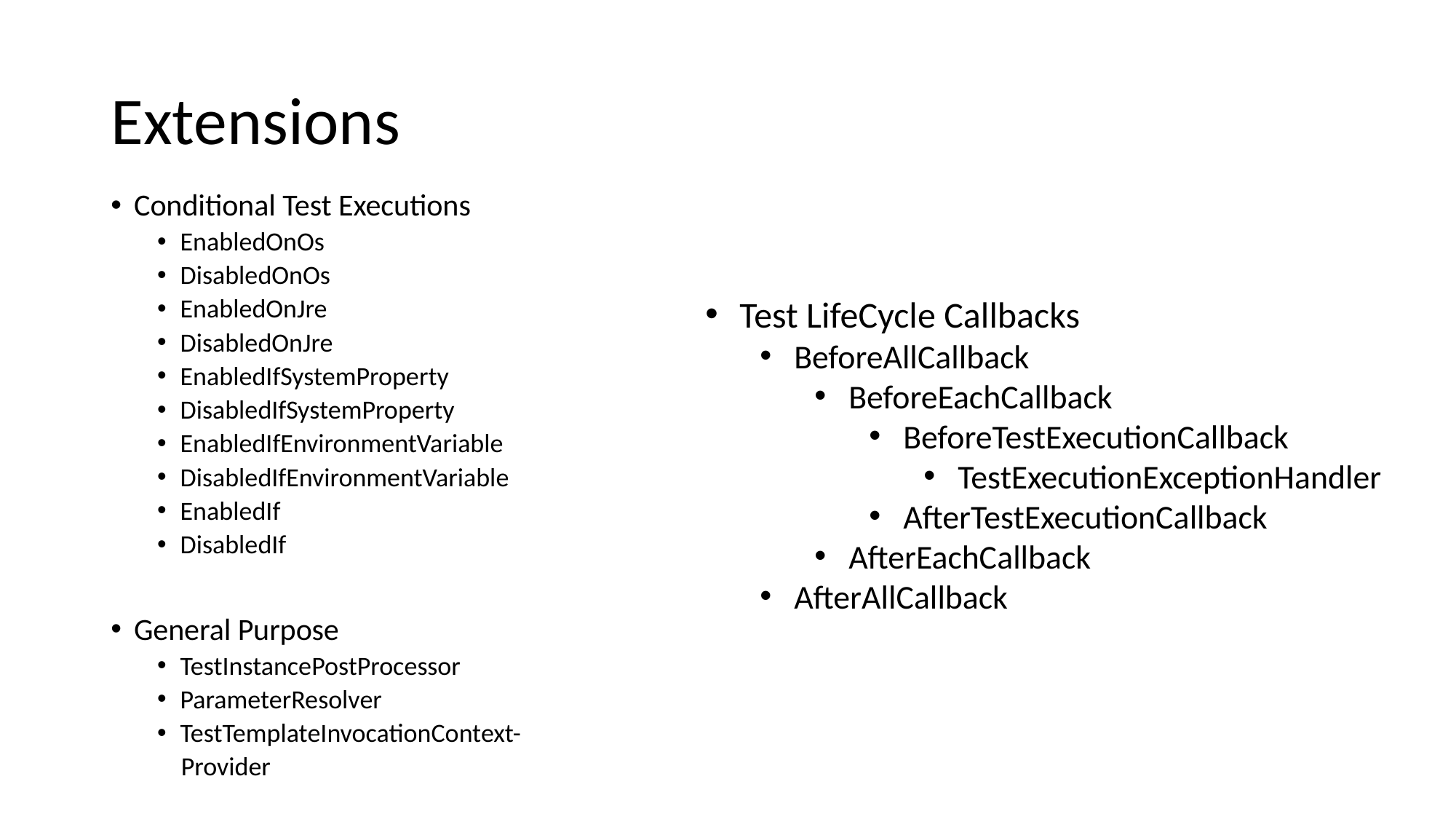

# Extensions
Conditional Test Executions
EnabledOnOs
DisabledOnOs
EnabledOnJre
DisabledOnJre
EnabledIfSystemProperty
DisabledIfSystemProperty
EnabledIfEnvironmentVariable
DisabledIfEnvironmentVariable
EnabledIf
DisabledIf

General Purpose
TestInstancePostProcessor
ParameterResolver
TestTemplateInvocationContext-
    Provider

Test LifeCycle Callbacks
BeforeAllCallback
BeforeEachCallback
BeforeTestExecutionCallback
TestExecutionExceptionHandler
AfterTestExecutionCallback
AfterEachCallback
AfterAllCallback